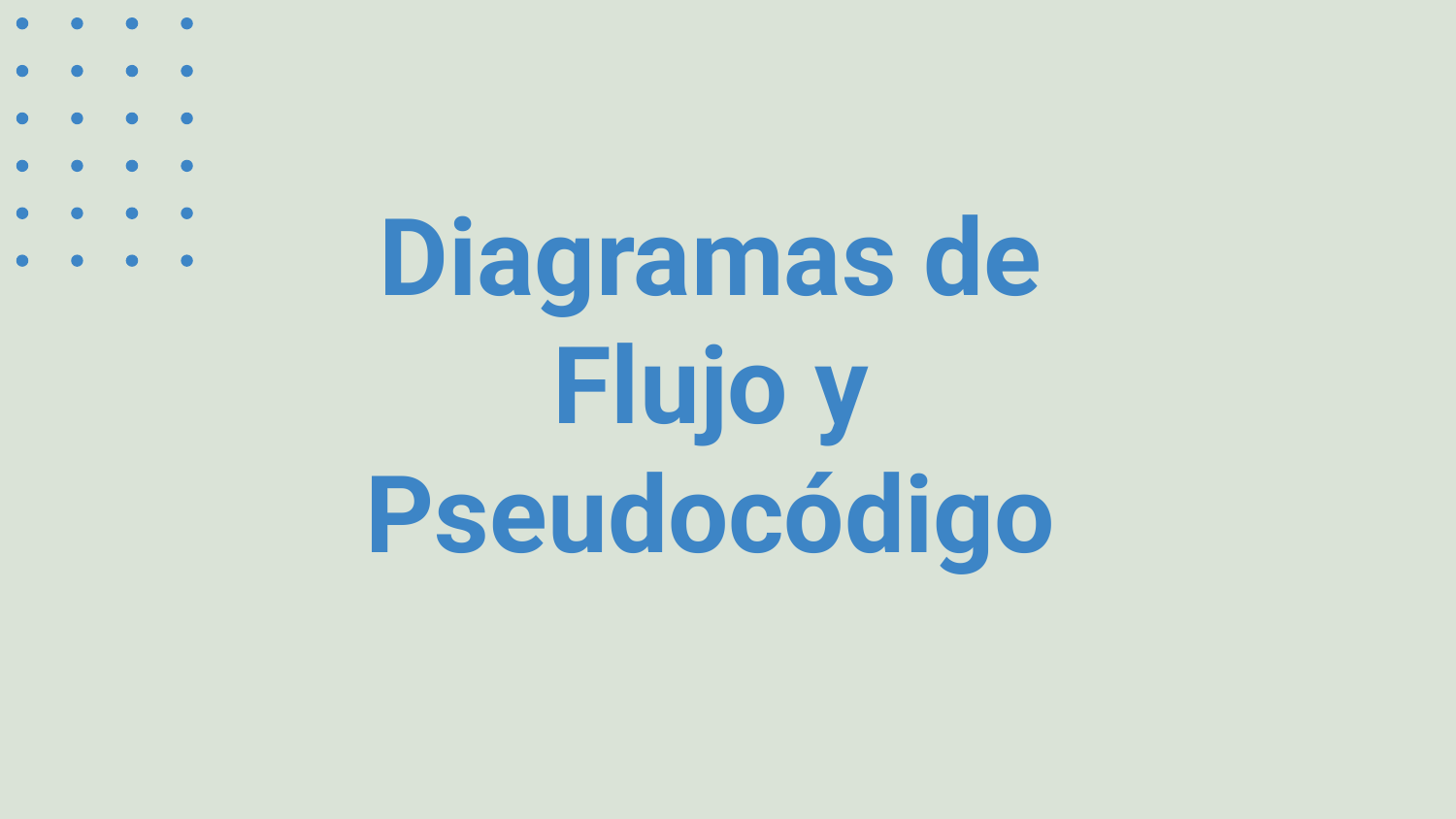

# Diagramas de Flujo y Pseudocódigo
{desafío} latam_